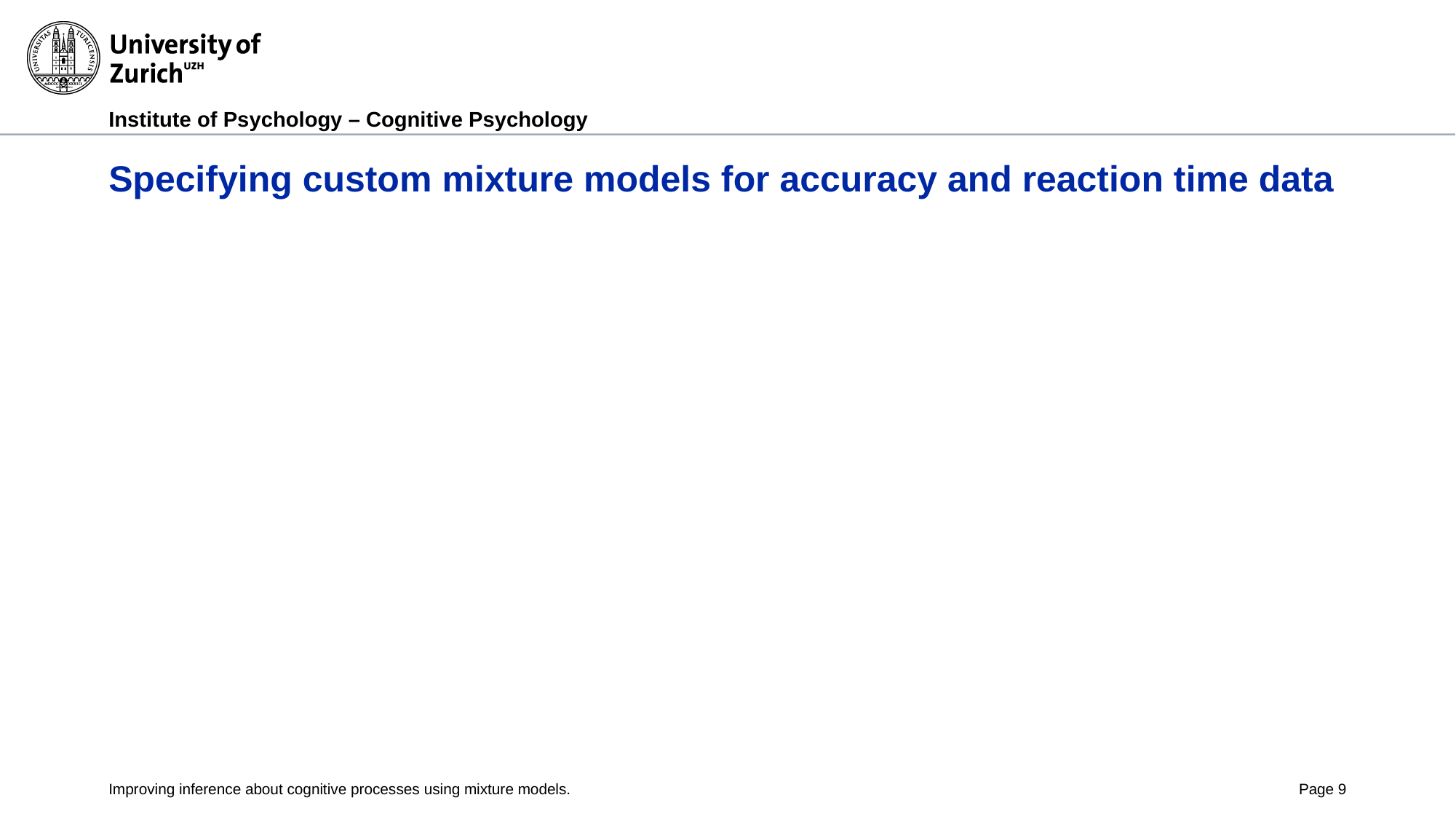

# Specifying custom mixture models for accuracy and reaction time data

Improving inference about cognitive processes using mixture models.
Page 9